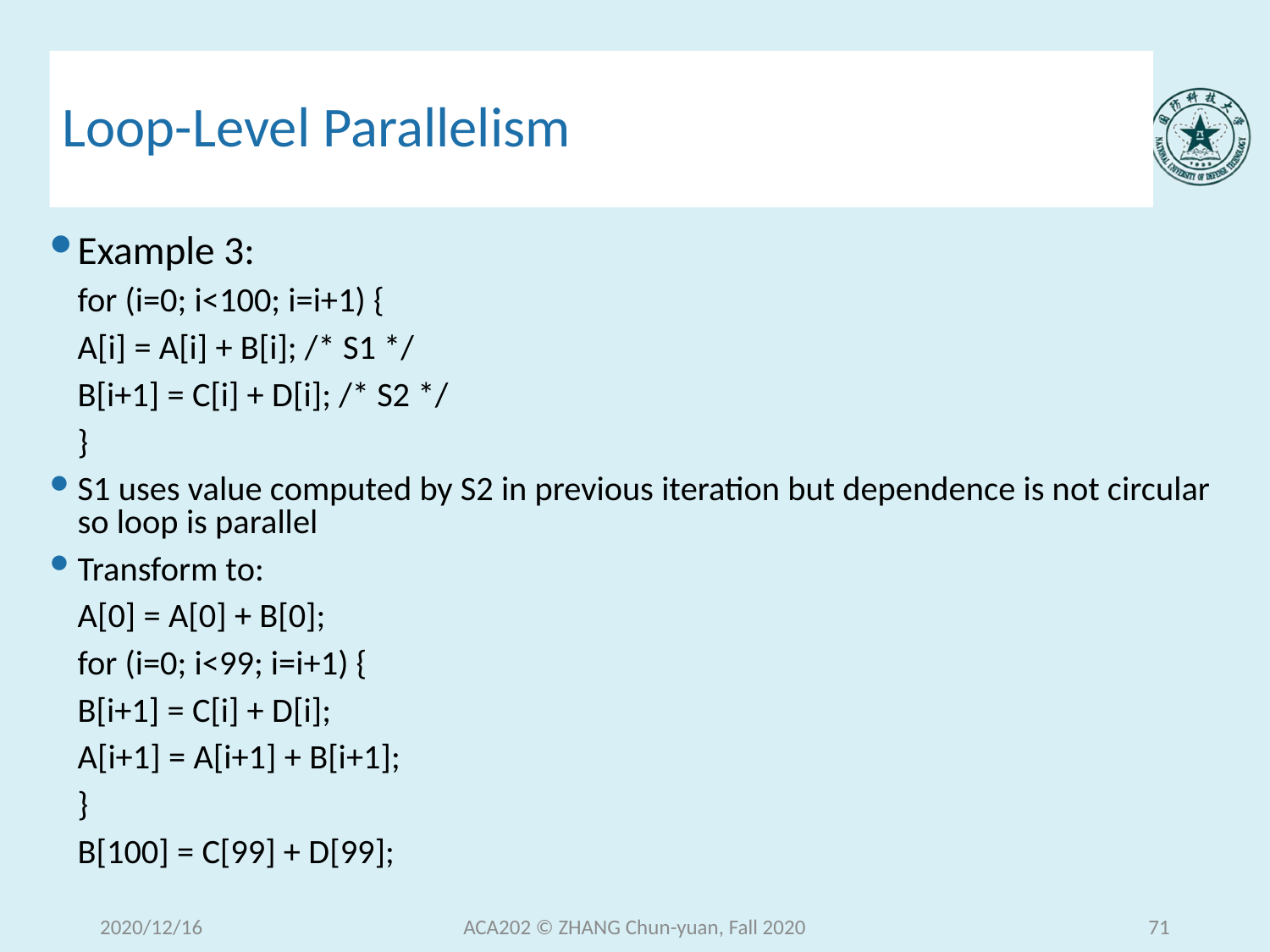

# Loop-Level Parallelism
Example 3:
	for (i=0; i<100; i=i+1) {
		A[i] = A[i] + B[i]; /* S1 */
		B[i+1] = C[i] + D[i]; /* S2 */
	}
S1 uses value computed by S2 in previous iteration but dependence is not circular so loop is parallel
Transform to:
	A[0] = A[0] + B[0];
	for (i=0; i<99; i=i+1) {
		B[i+1] = C[i] + D[i];
		A[i+1] = A[i+1] + B[i+1];
	}
	B[100] = C[99] + D[99];

2020/12/16
ACA202 © ZHANG Chun-yuan, Fall 2020
71